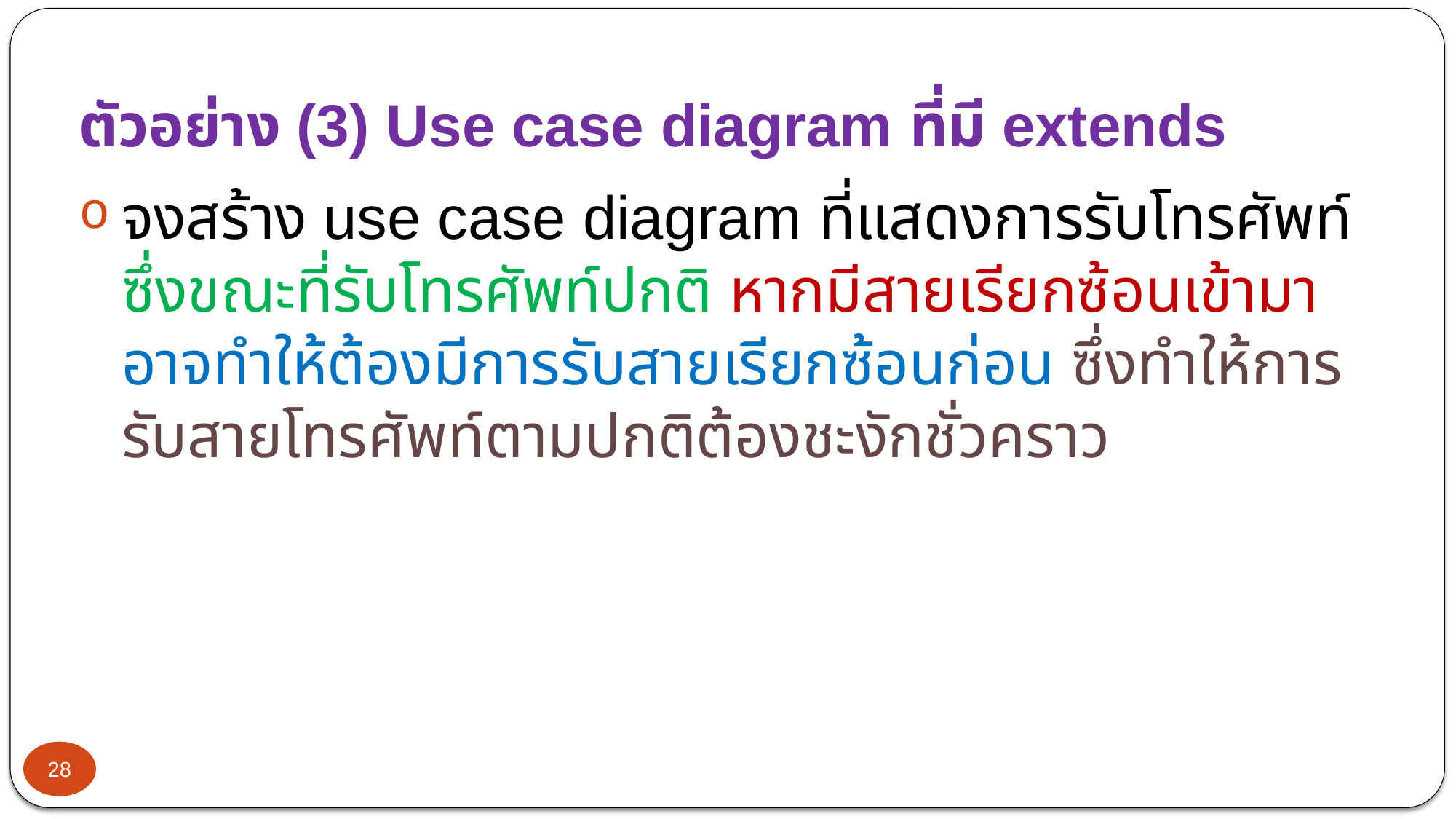

# ตัวอย่าง (3) Use case diagram ที่มี extends
จงสร้าง use case diagram ที่แสดงการรับโทรศัพท์ ซึ่งขณะที่รับโทรศัพท์ปกติ หากมีสายเรียกซ้อนเข้ามา อาจทำให้ต้องมีการรับสายเรียกซ้อนก่อน ซึ่งทำให้การรับสายโทรศัพท์ตามปกติต้องชะงักชั่วคราว

28